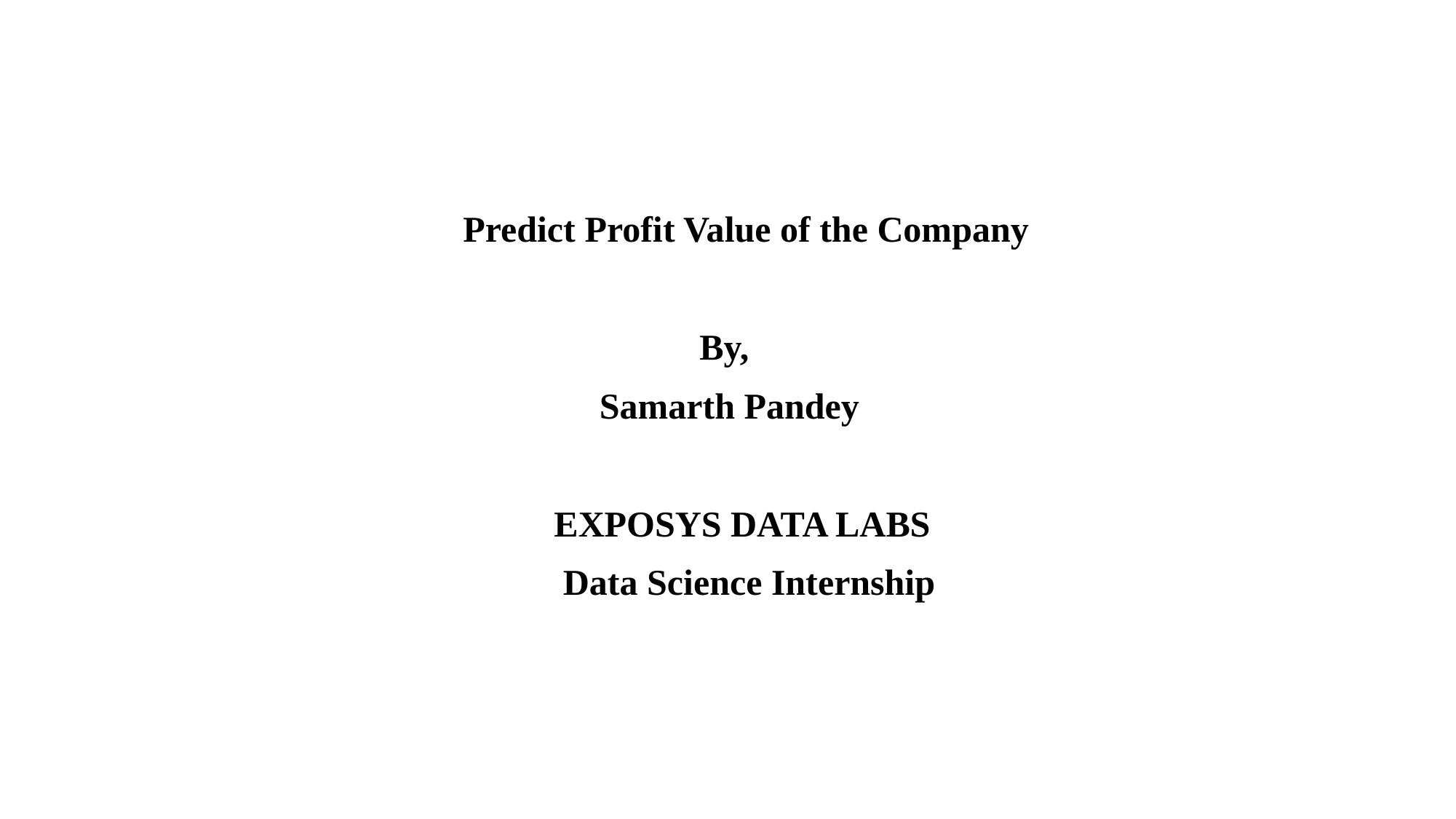

Predict Profit Value of the Company

                                              By,
                                   Samarth Pandey

                              EXPOSYS DATA LABS
                               Data Science Internship